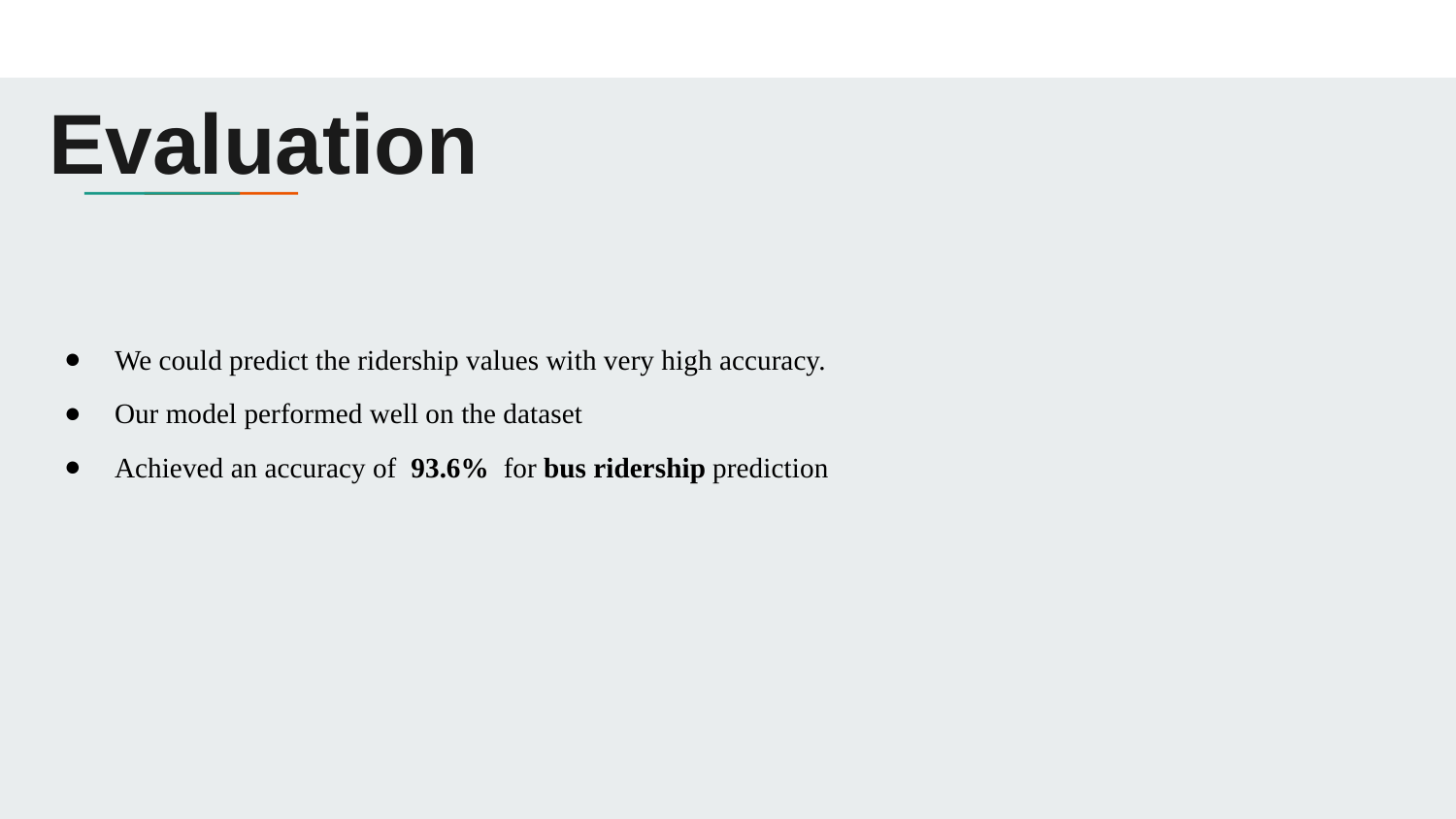

# Evaluation
We could predict the ridership values with very high accuracy.
Our model performed well on the dataset
Achieved an accuracy of  93.6%  for bus ridership prediction